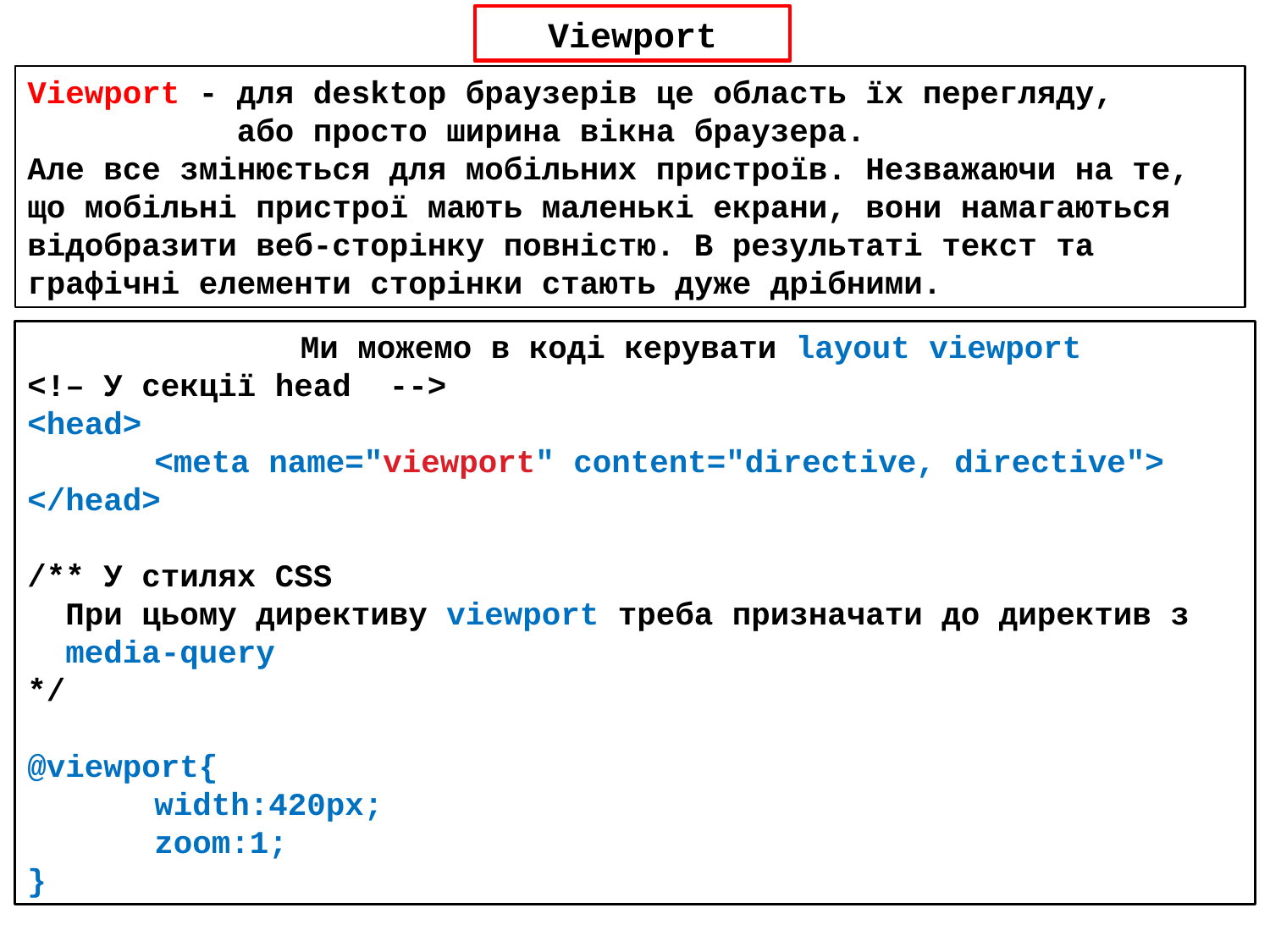

Viewport
Viewport - для desktop браузерів це область їх перегляду,
           або просто ширина вікна браузера.
Але все змінюється для мобільних пристроїв. Незважаючи на те, що мобільні пристрої мають маленькі екрани, вони намагаються відобразити веб-сторінку повністю. В результаті текст та графічні елементи сторінки стають дуже дрібними.
		 Ми можемо в коді керувати layout viewport
<!– У секції head  -->
<head>
	<meta name="viewport" content="directive, directive">
</head>

/** У стилях CSS
  При цьому директиву viewport треба призначати до директив з
  media-query
*/

@viewport{
	width:420px;
	zoom:1;
}